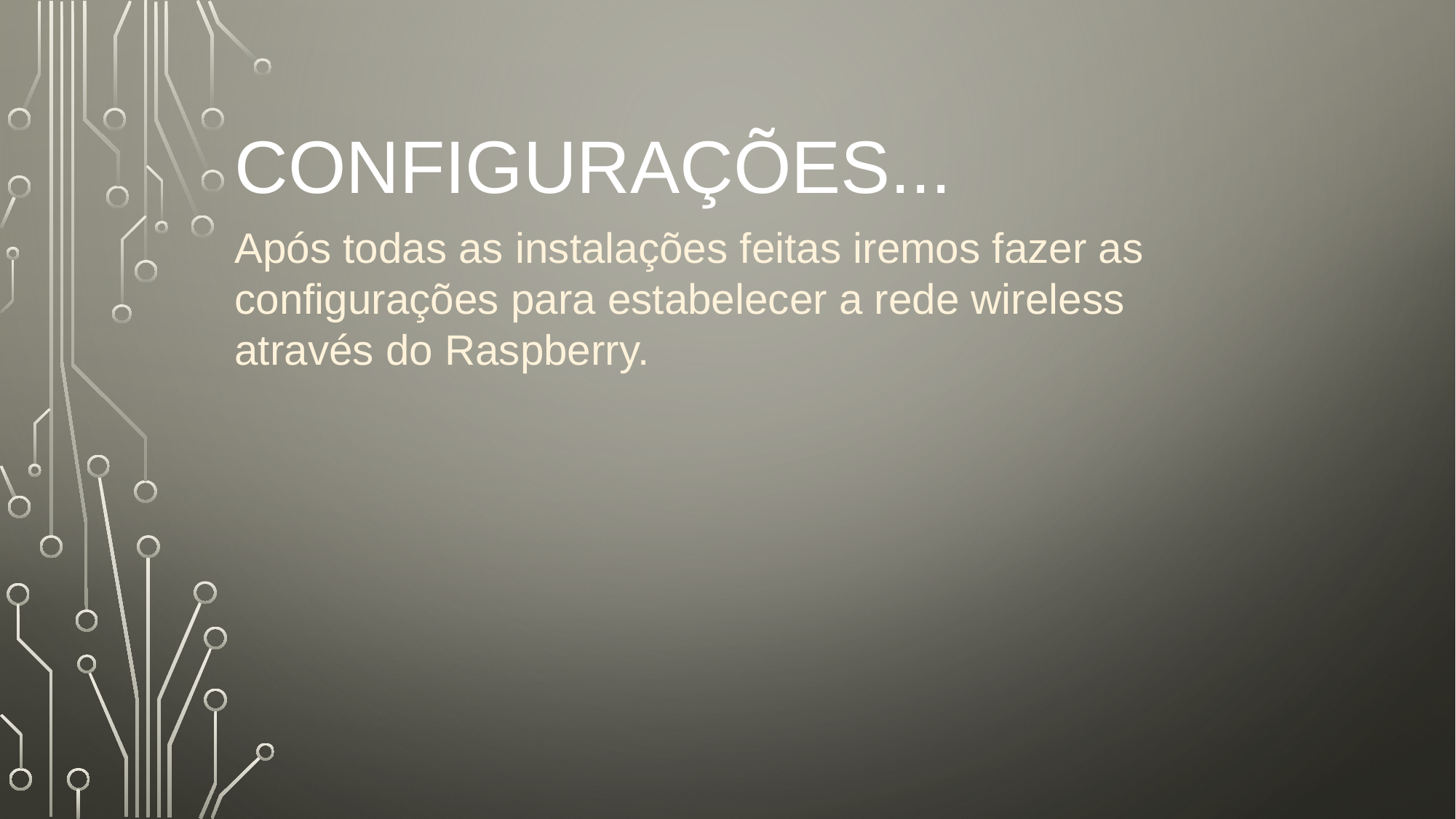

# Configurações...
Após todas as instalações feitas iremos fazer as configurações para estabelecer a rede wireless através do Raspberry.